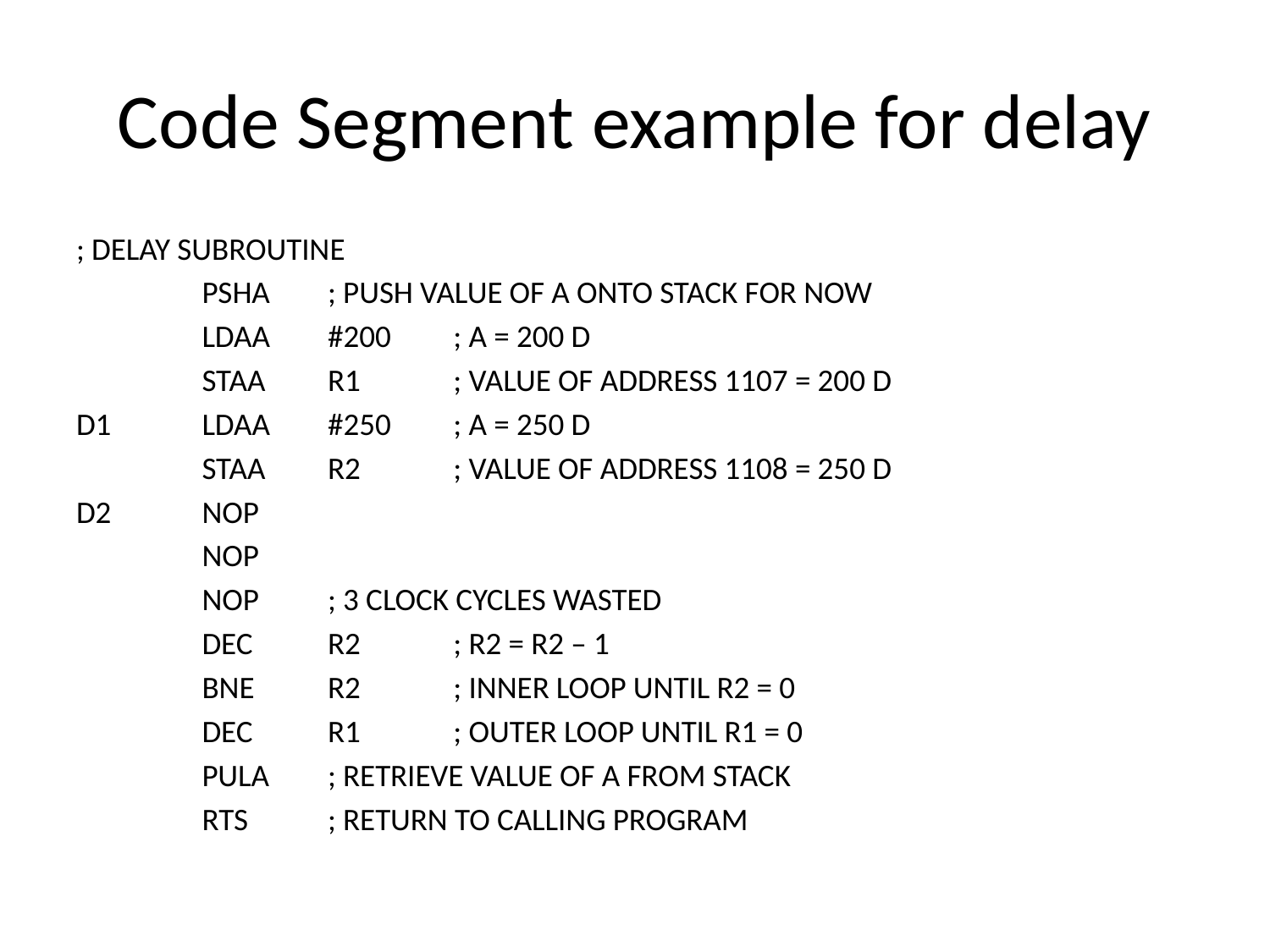

# Code Segment example for delay
; DELAY SUBROUTINE
	PSHA			; PUSH VALUE OF A ONTO STACK FOR NOW
	LDAA 	#200		; A = 200 D
	STAA	R1		; VALUE OF ADDRESS 1107 = 200 D
D1	LDAA	#250		; A = 250 D
	STAA	R2		; VALUE OF ADDRESS 1108 = 250 D
D2	NOP
	NOP
	NOP			; 3 CLOCK CYCLES WASTED
	DEC	R2		; R2 = R2 – 1
	BNE	R2		; INNER LOOP UNTIL R2 = 0
	DEC	R1		; OUTER LOOP UNTIL R1 = 0
	PULA			; RETRIEVE VALUE OF A FROM STACK
	RTS			; RETURN TO CALLING PROGRAM